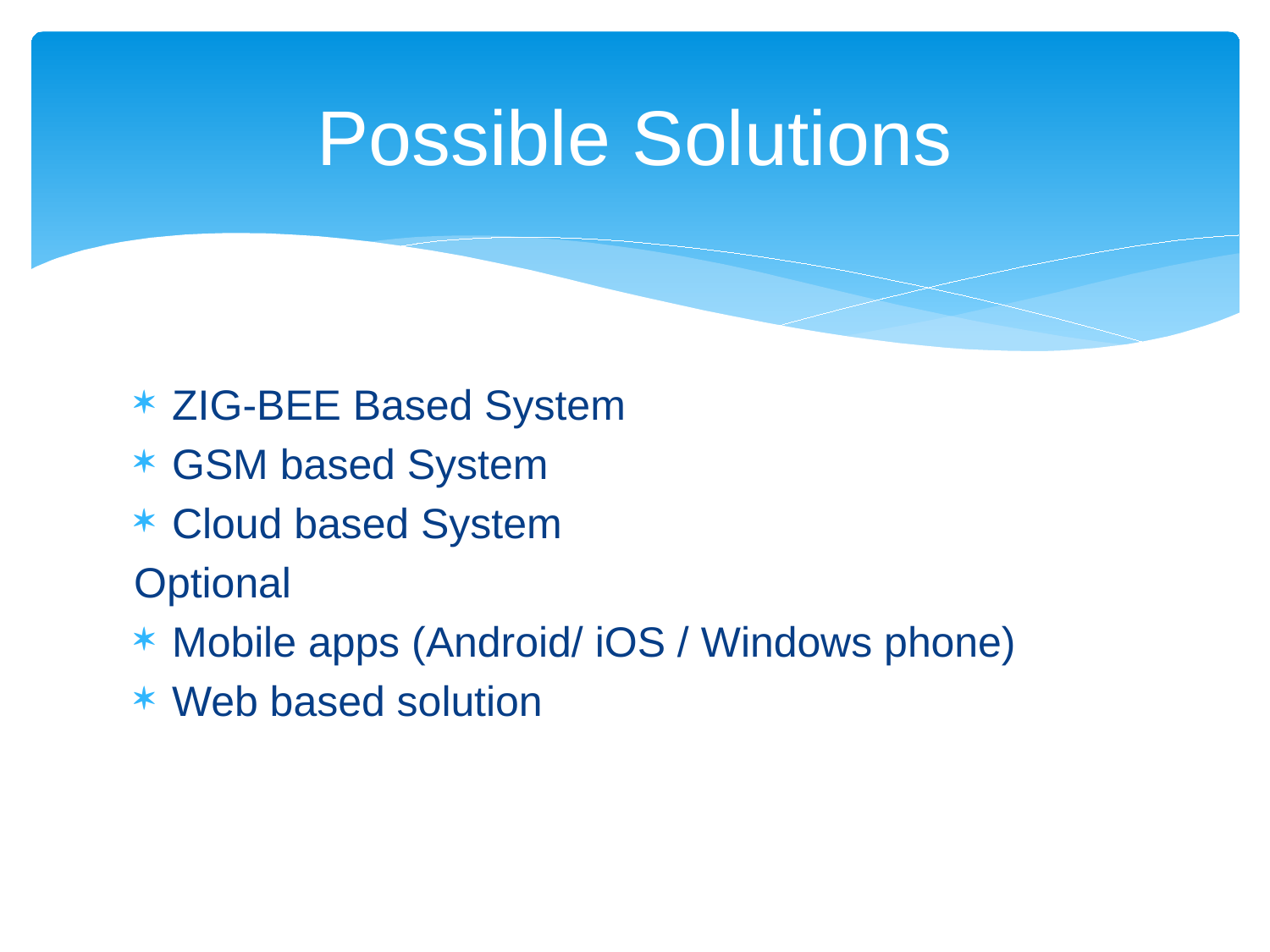

# Possible Solutions
ZIG-BEE Based System
GSM based System
Cloud based System
Optional
Mobile apps (Android/ iOS / Windows phone)
Web based solution